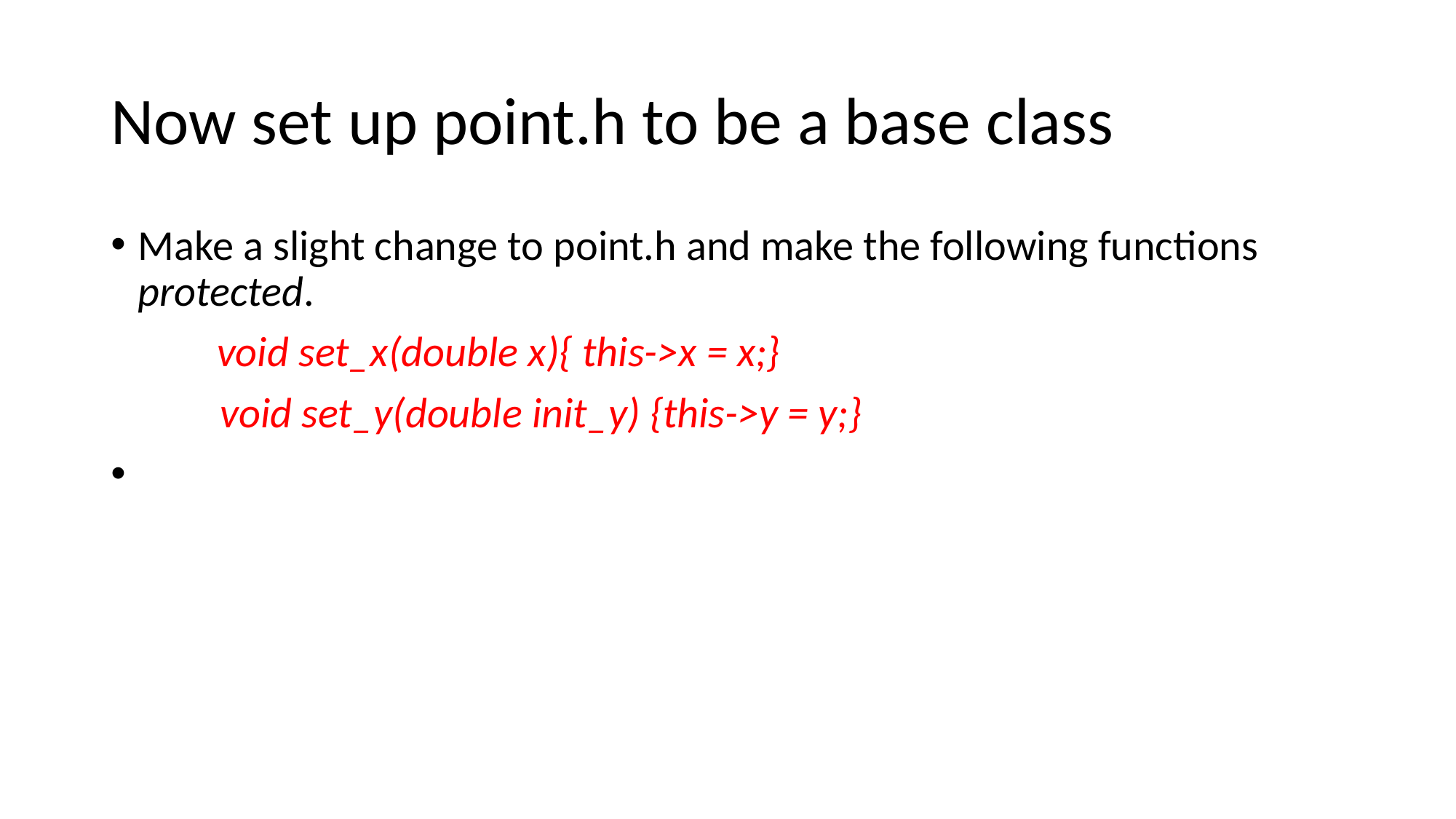

# Now set up point.h to be a base class
Make a slight change to point.h and make the following functions protected.
           void set_x(double x){ this->x = x;}
	void set_y(double init_y) {this->y = y;}